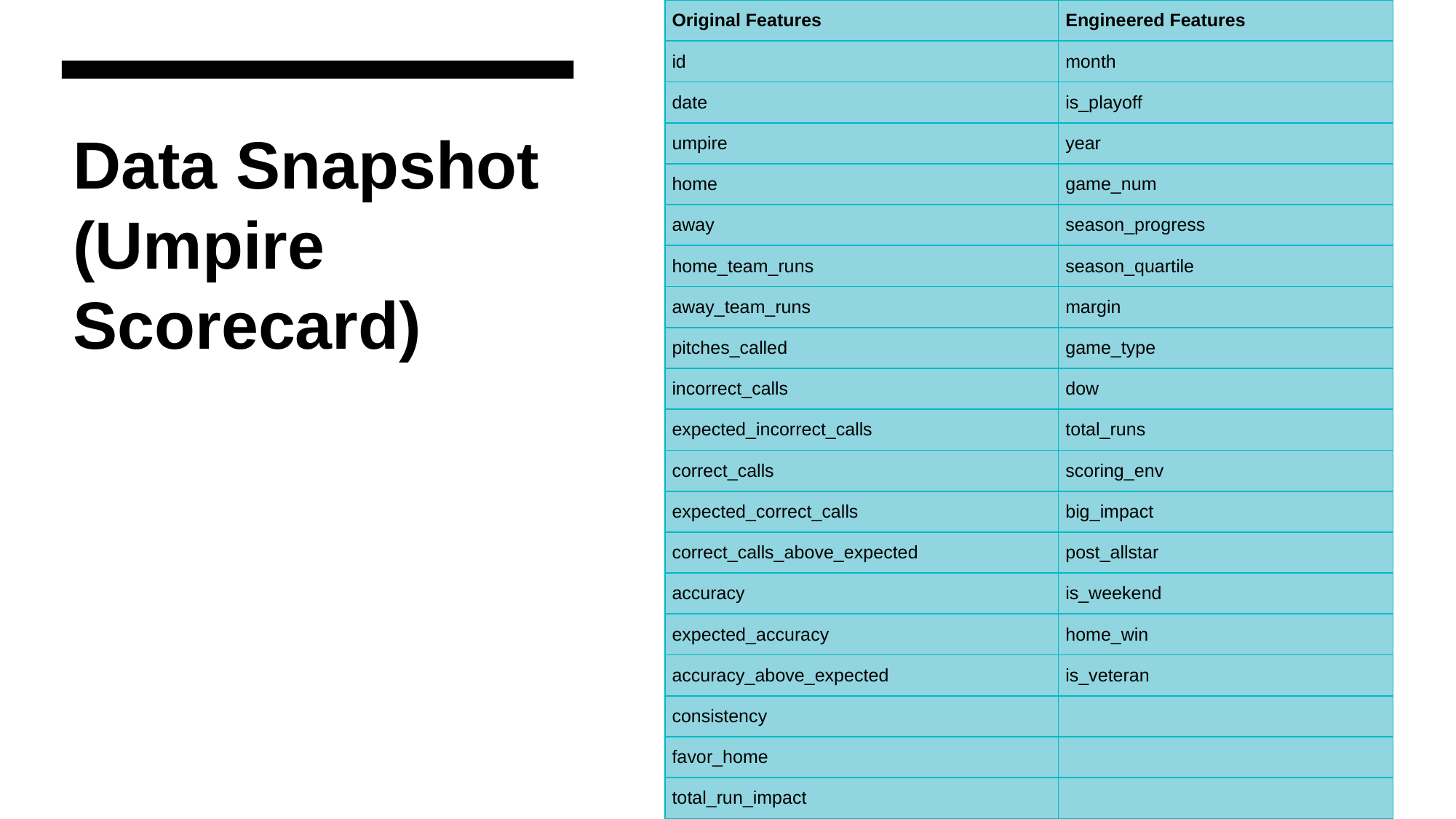

| Original Features | Engineered Features |
| --- | --- |
| id | month |
| date | is\_playoff |
| umpire | year |
| home | game\_num |
| away | season\_progress |
| home\_team\_runs | season\_quartile |
| away\_team\_runs | margin |
| pitches\_called | game\_type |
| incorrect\_calls | dow |
| expected\_incorrect\_calls | total\_runs |
| correct\_calls | scoring\_env |
| expected\_correct\_calls | big\_impact |
| correct\_calls\_above\_expected | post\_allstar |
| accuracy | is\_weekend |
| expected\_accuracy | home\_win |
| accuracy\_above\_expected | is\_veteran |
| consistency |  |
| favor\_home |  |
| total\_run\_impact |  |

# Data Snapshot (Umpire Scorecard)